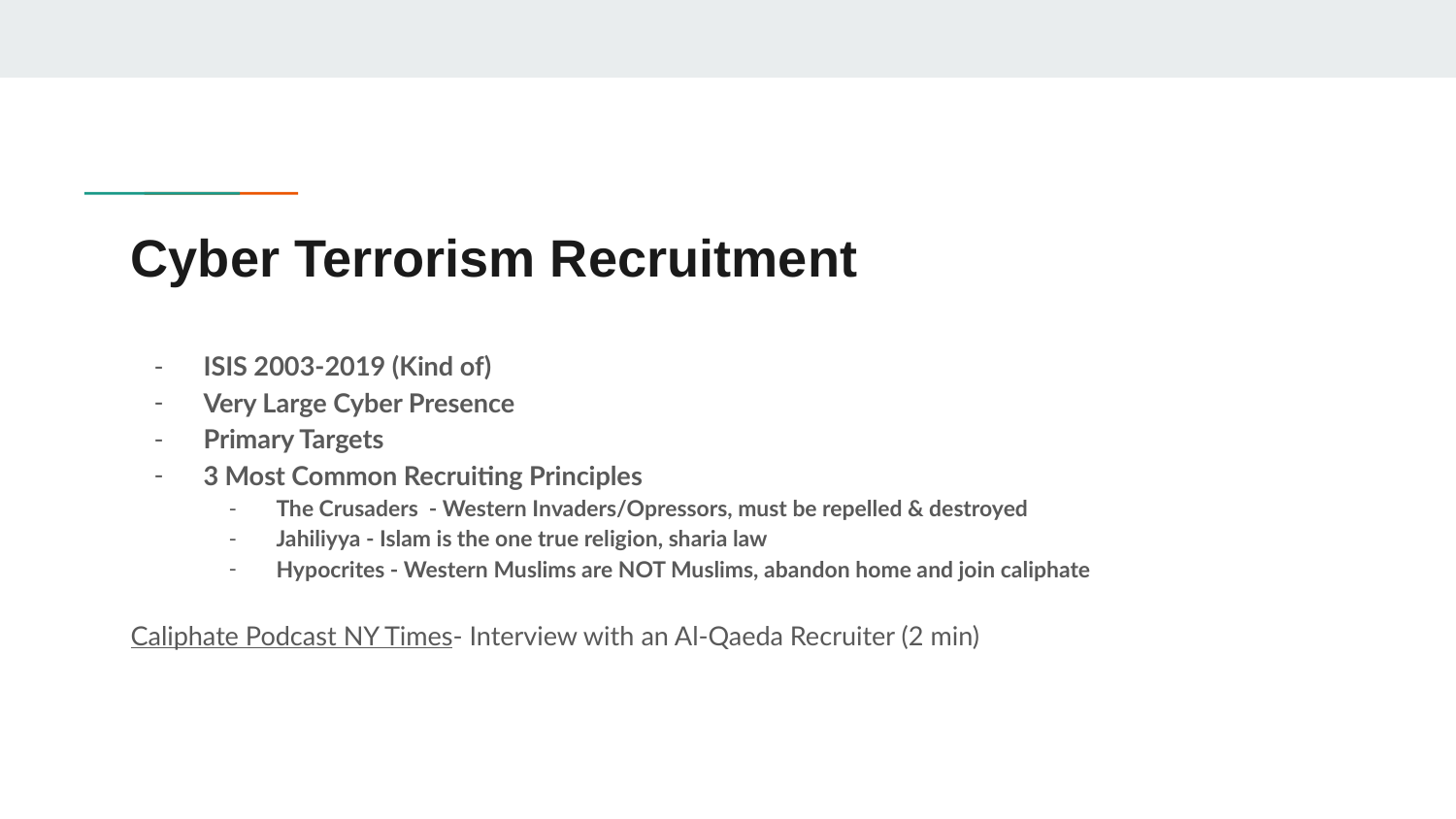

# Cyber Terrorism Recruitment
ISIS 2003-2019 (Kind of)
Very Large Cyber Presence
Primary Targets
3 Most Common Recruiting Principles
The Crusaders  - Western Invaders/Opressors, must be repelled & destroyed
Jahiliyya - Islam is the one true religion, sharia law
Hypocrites - Western Muslims are NOT Muslims, abandon home and join caliphate
Caliphate Podcast NY Times- Interview with an Al-Qaeda Recruiter (2 min)